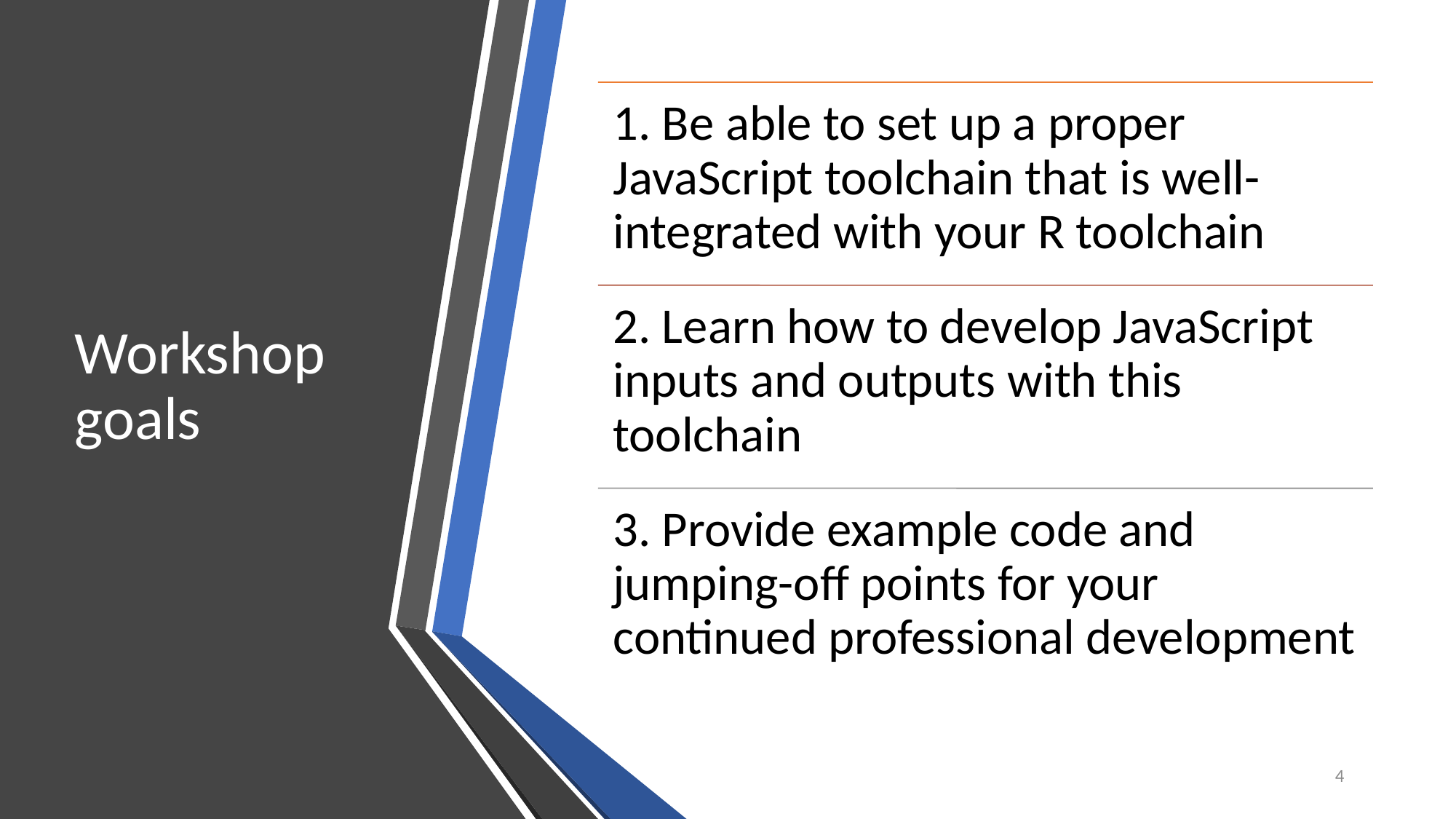

# Workshop goals
1. Be able to set up a proper JavaScript toolchain that is well-integrated with your R toolchain
2. Learn how to develop JavaScript inputs and outputs with this toolchain
3. Provide example code and jumping-off points for your continued professional development
4